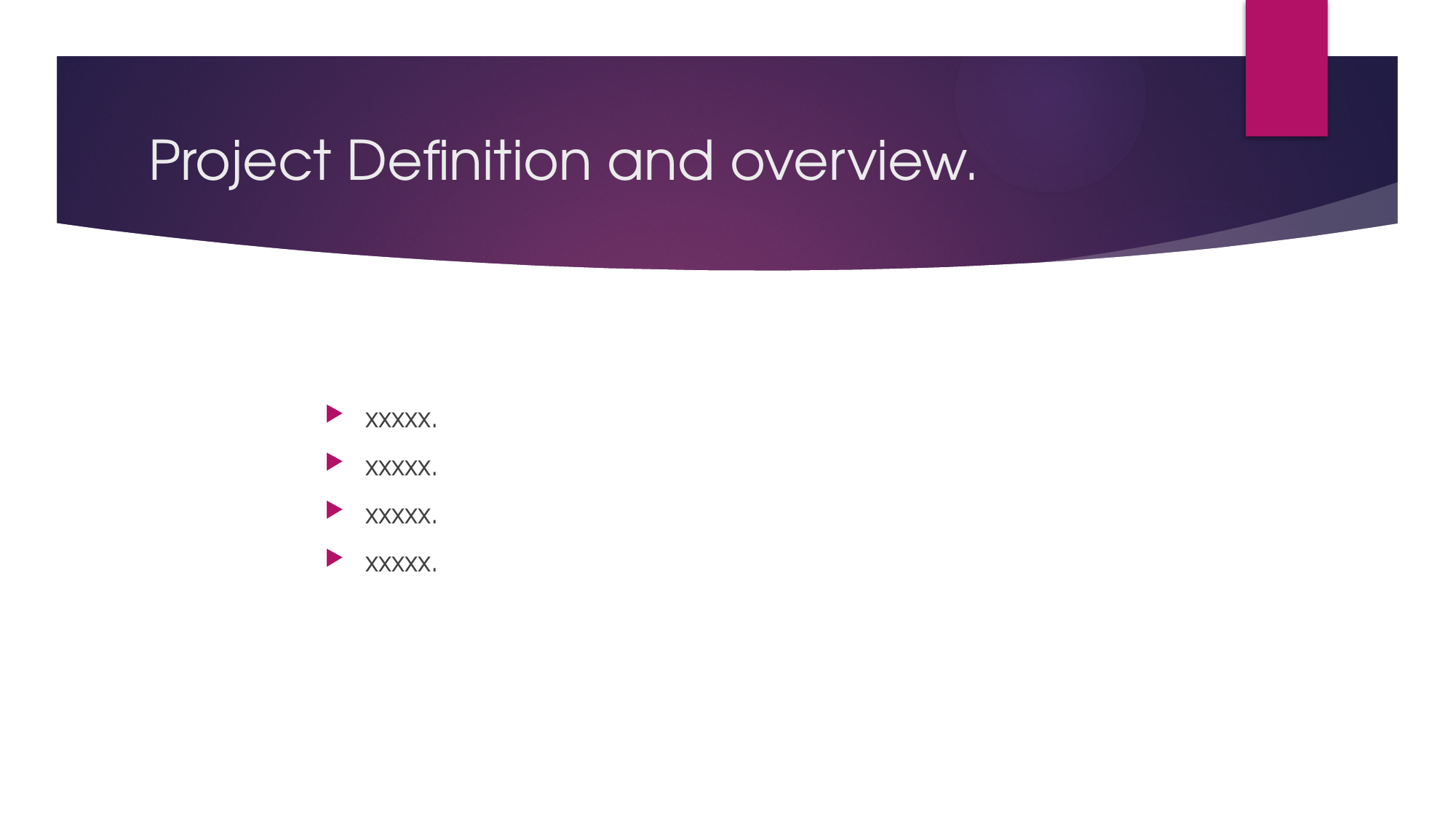

# Project Definition and overview.
xxxxx.
xxxxx.
xxxxx.
xxxxx.